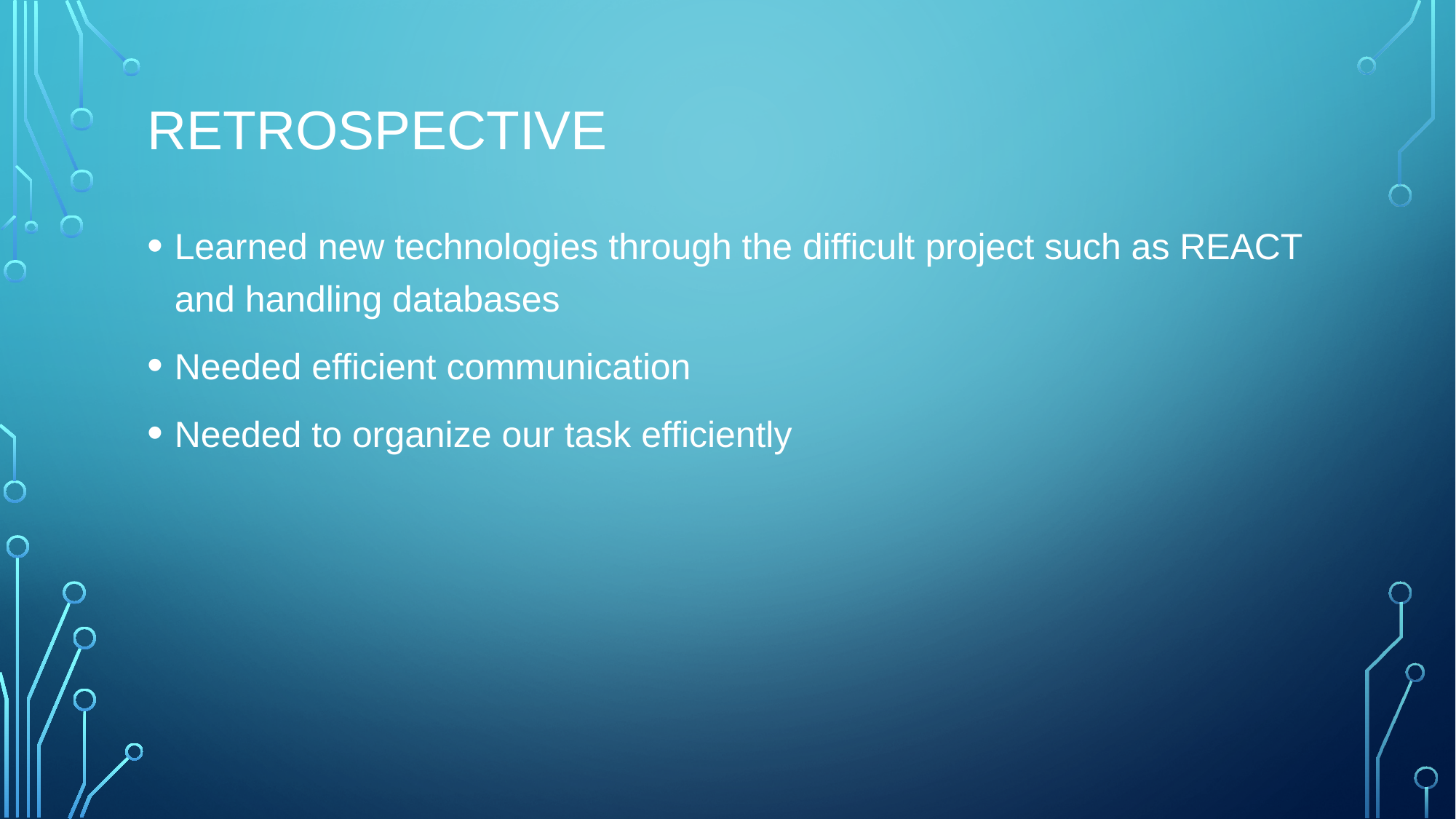

# Retrospective
Learned new technologies through the difficult project such as REACT and handling databases
Needed efficient communication
Needed to organize our task efficiently